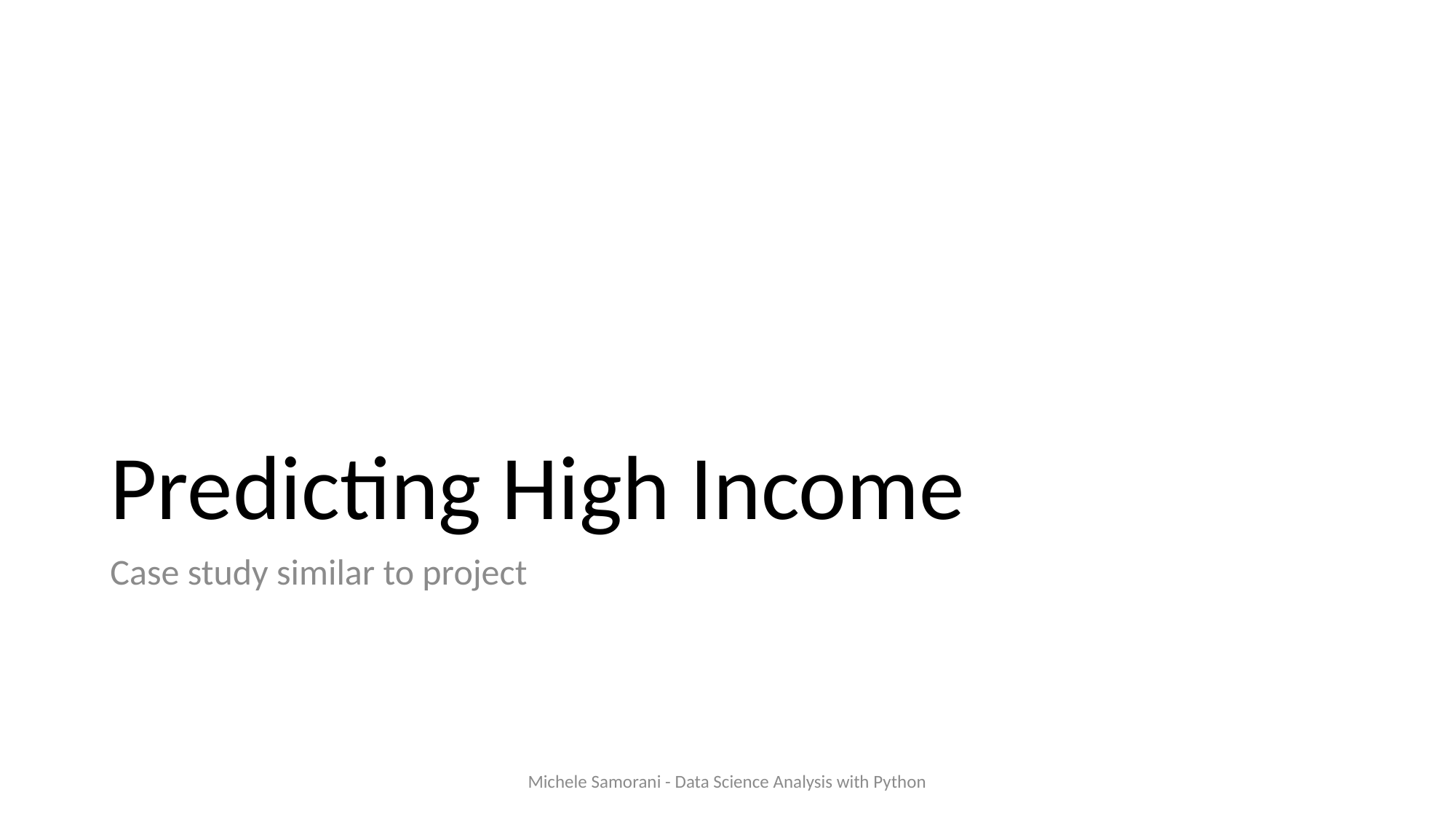

# Predicting High Income
Case study similar to project
Michele Samorani - Data Science Analysis with Python